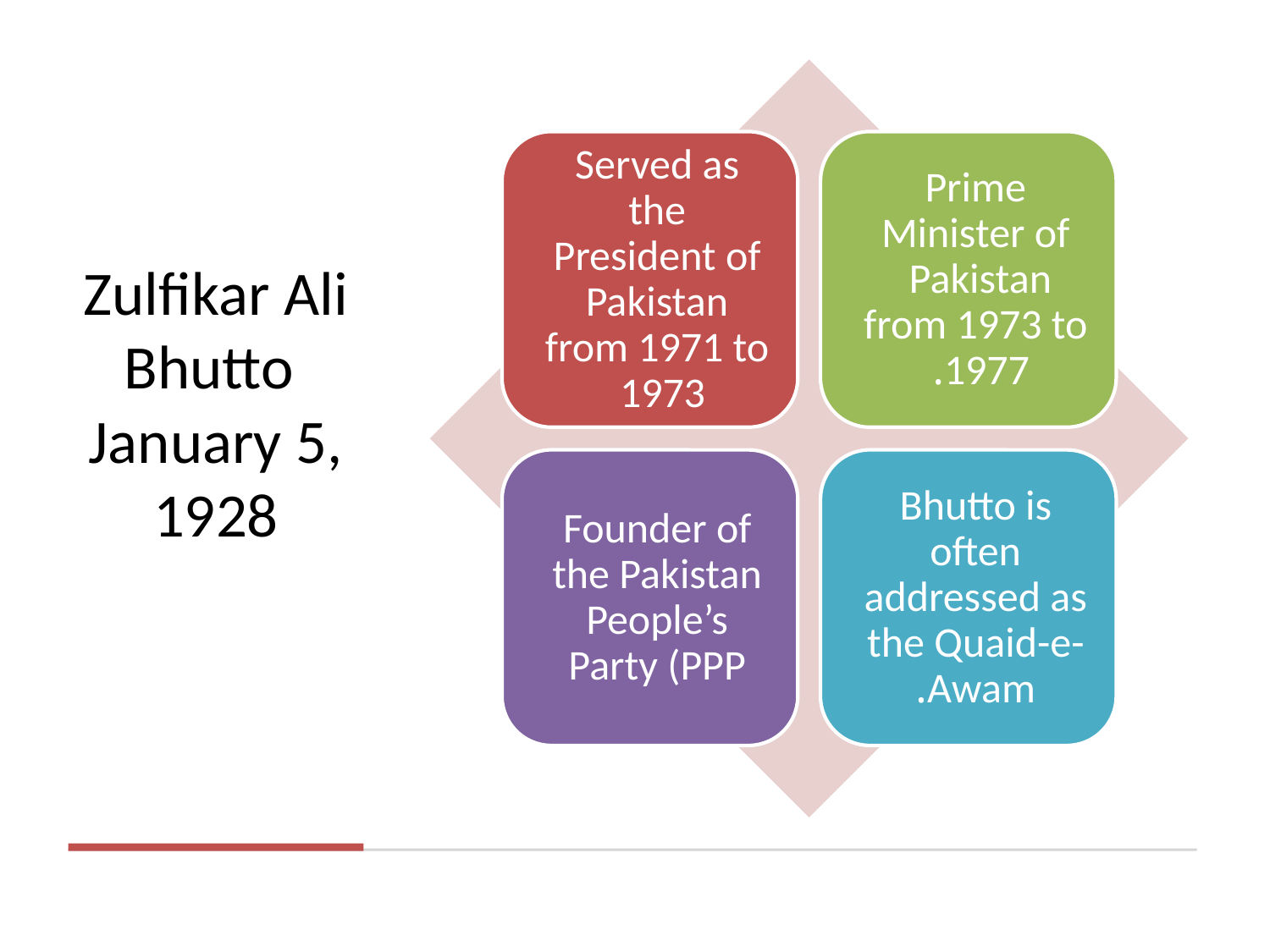

# Zulfikar Ali Bhutto January 5, 1928
Served as the President of Pakistan from 1971 to 1973
Prime Minister of  Pakistan from 1973 to 1977.
Founder of the Pakistan People’s Party (PPP
Bhutto is often addressed as the Quaid-e-Awam.